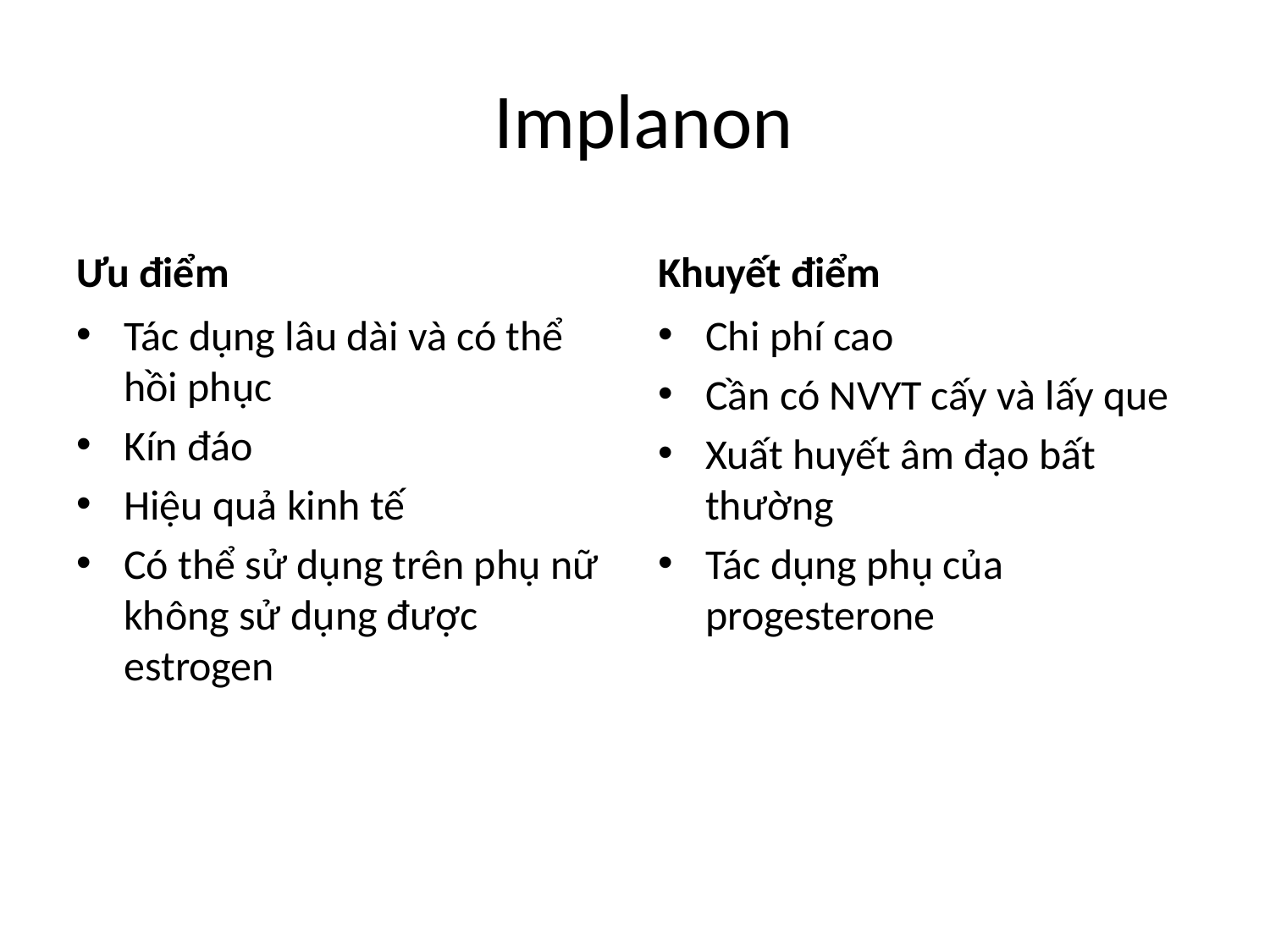

# Implanon
Ưu điểm
Khuyết điểm
Tác dụng lâu dài và có thể hồi phục
Kín đáo
Hiệu quả kinh tế
Có thể sử dụng trên phụ nữ không sử dụng được estrogen
Chi phí cao
Cần có NVYT cấy và lấy que
Xuất huyết âm đạo bất thường
Tác dụng phụ của progesterone